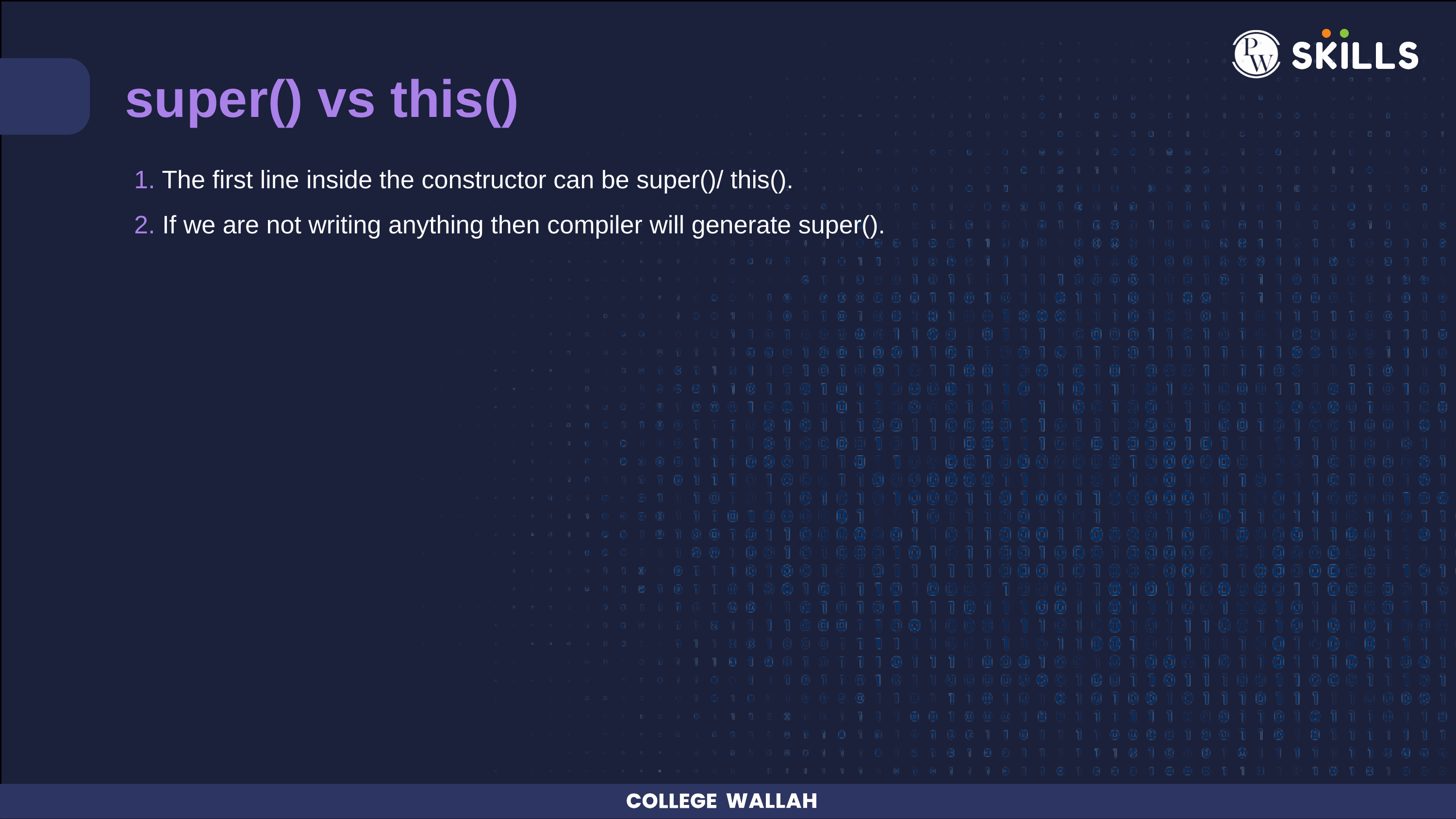

super() vs this()
  1. The first line inside the constructor can be super()/ this().
  2. If we are not writing anything then compiler will generate super().